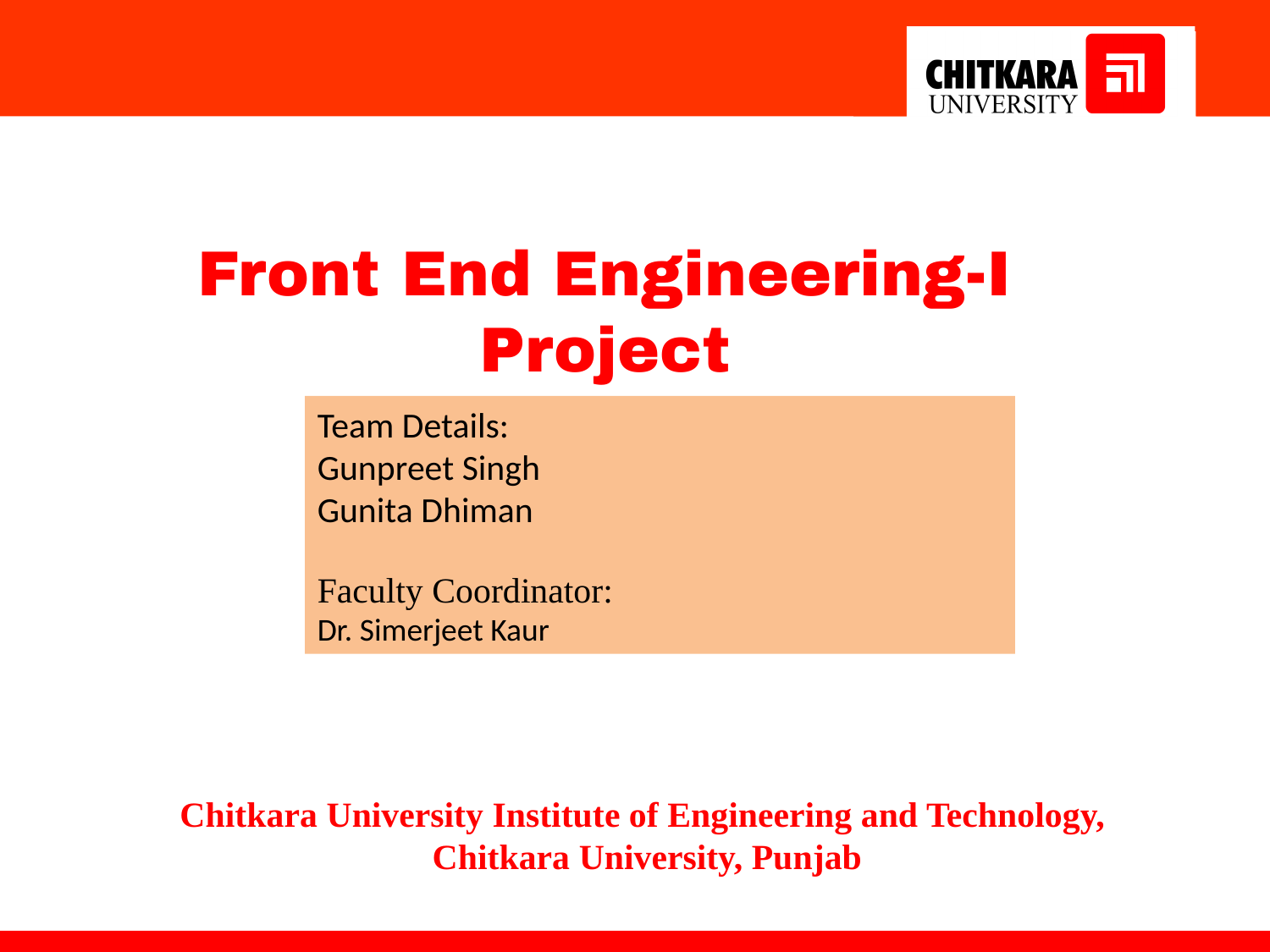

Front End Engineering-I Project
Team Details:
Gunpreet Singh
Gunita Dhiman

Faculty Coordinator:
Dr. Simerjeet Kaur
Chitkara University Institute of Engineering and Technology,
Chitkara University, Punjab